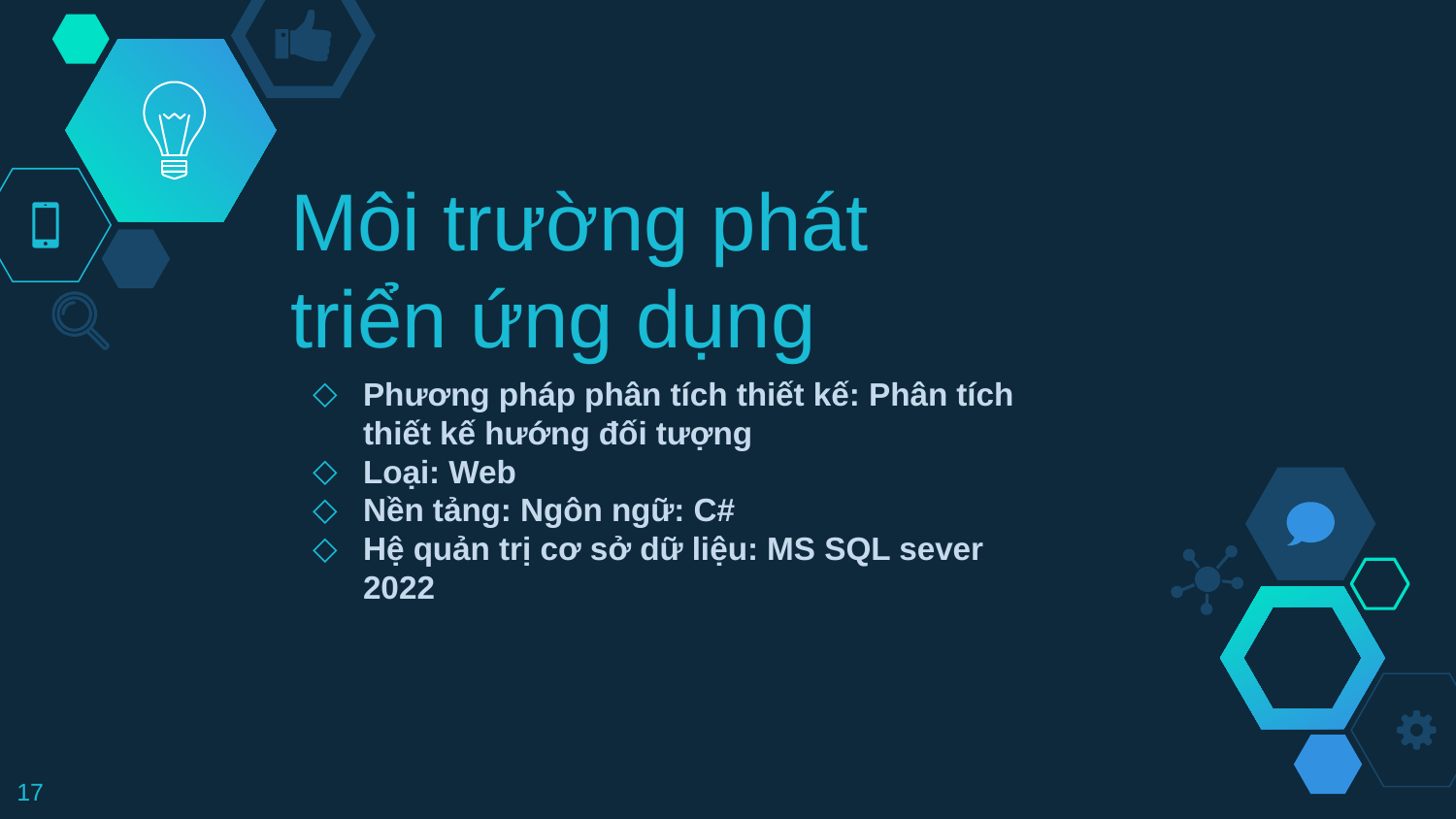

# Môi trường phát triển ứng dụng
Phương pháp phân tích thiết kế: Phân tích thiết kế hướng đối tượng
Loại: Web
Nền tảng: Ngôn ngữ: C#
Hệ quản trị cơ sở dữ liệu: MS SQL sever 2022

17